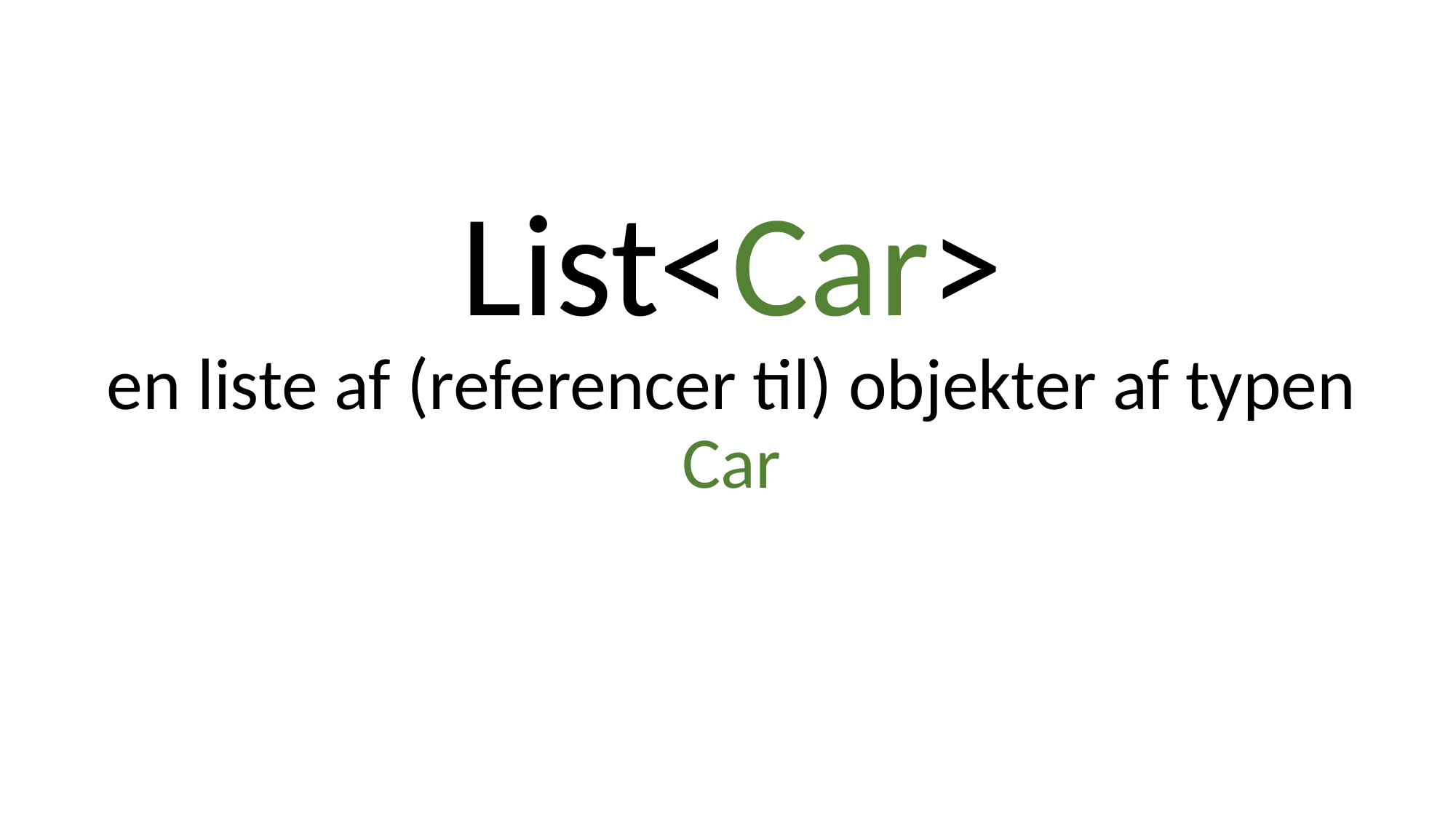

# List<Car> en liste af (referencer til) objekter af typen Car